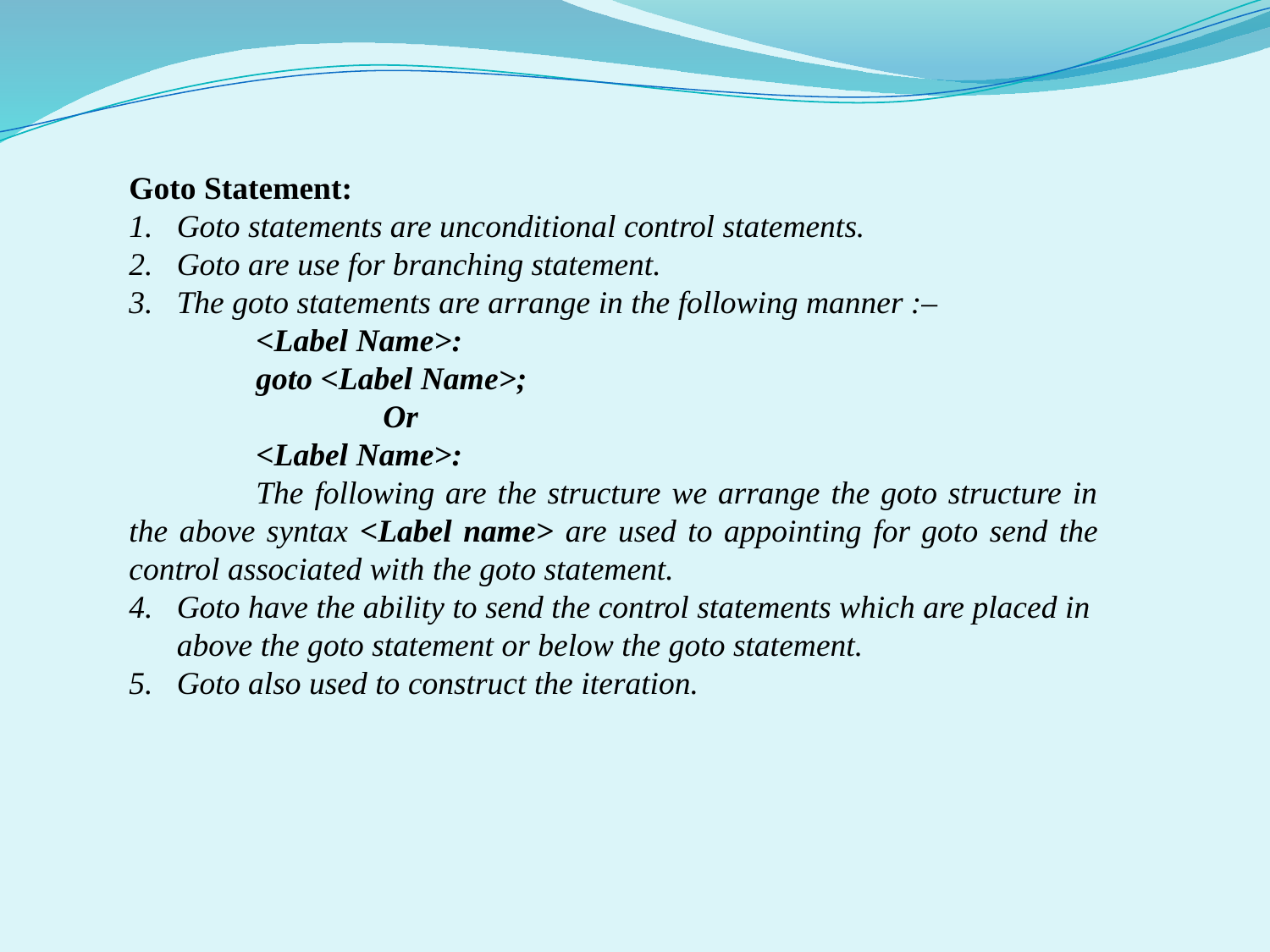

Goto Statement:
Goto statements are unconditional control statements.
Goto are use for branching statement.
The goto statements are arrange in the following manner :–
<Label Name>:
goto <Label Name>;
	Or
<Label Name>:
	The following are the structure we arrange the goto structure in the above syntax <Label name> are used to appointing for goto send the control associated with the goto statement.
Goto have the ability to send the control statements which are placed in above the goto statement or below the goto statement.
Goto also used to construct the iteration.